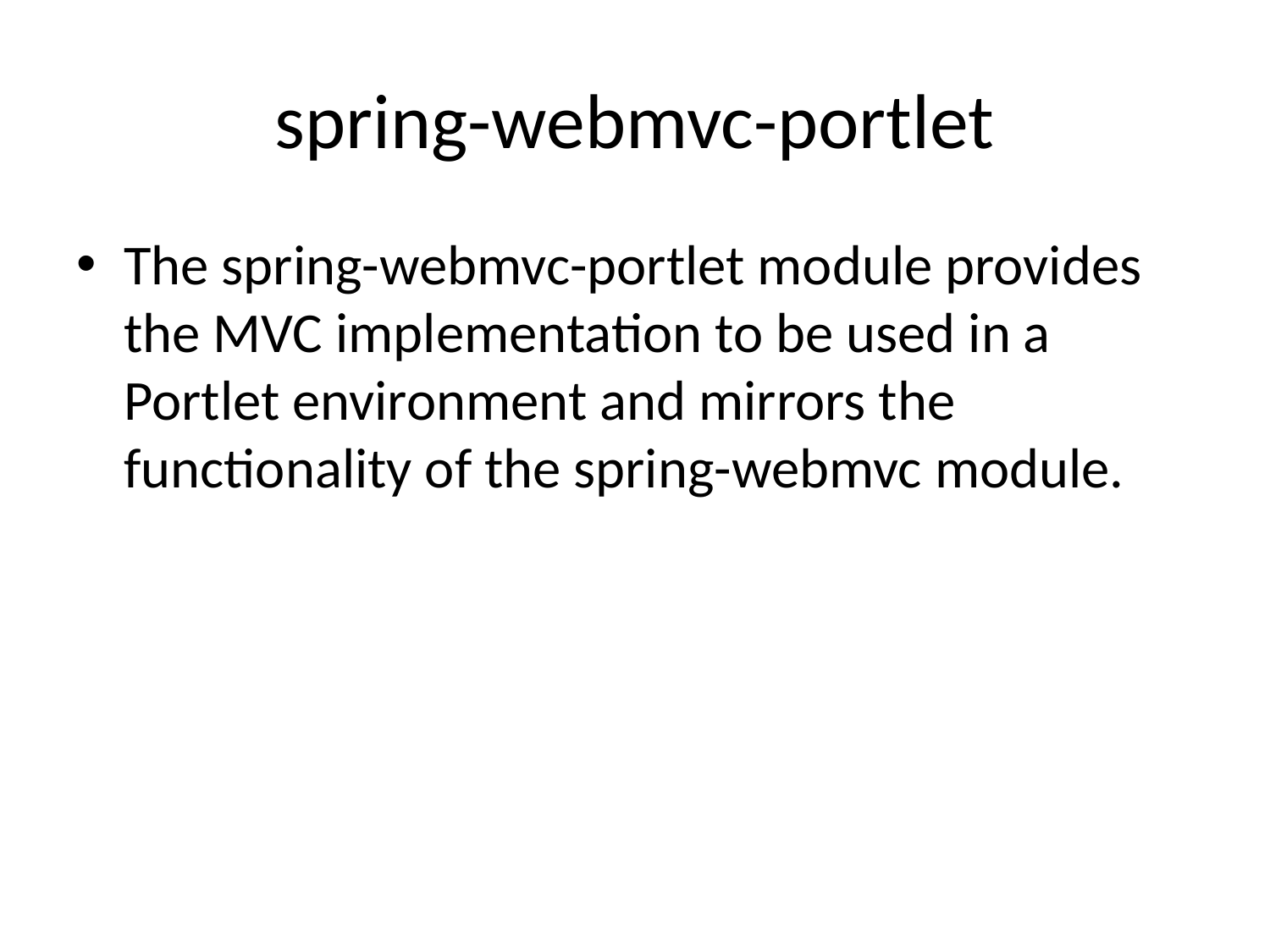

# spring-webmvc-portlet
The spring-webmvc-portlet module provides the MVC implementation to be used in a Portlet environment and mirrors the functionality of the spring-webmvc module.